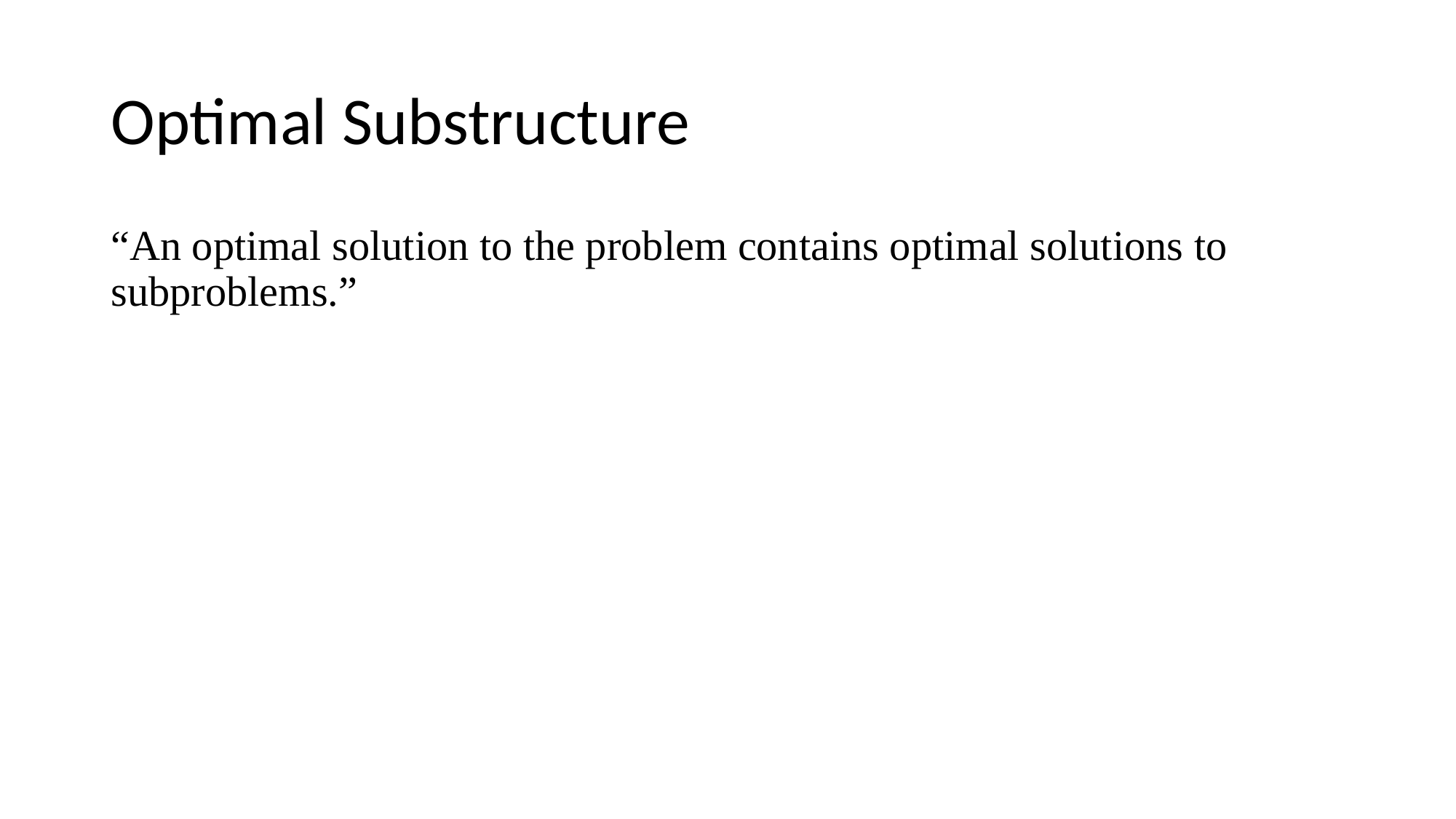

# Optimal Substructure
“An optimal solution to the problem contains optimal solutions to subproblems.”